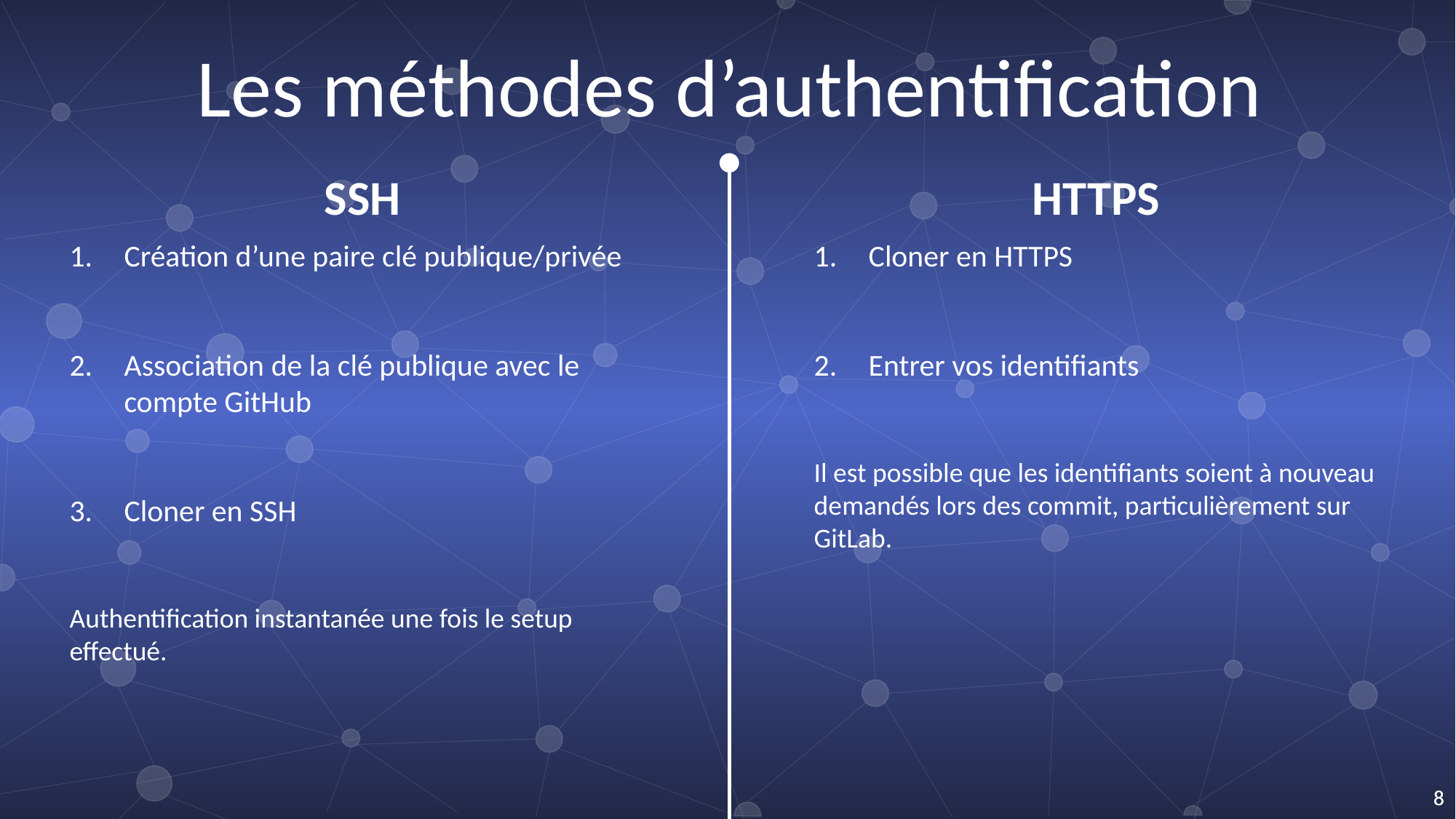

Les méthodes d’authentification

SSH
HTTPS
Création d’une paire clé publique/privée

Association de la clé publique avec le compte GitHub

Cloner en SSH

Authentification instantanée une fois le setup effectué.
Cloner en HTTPS

Entrer vos identifiants

Il est possible que les identifiants soient à nouveau demandés lors des commit, particulièrement sur GitLab.
8
8